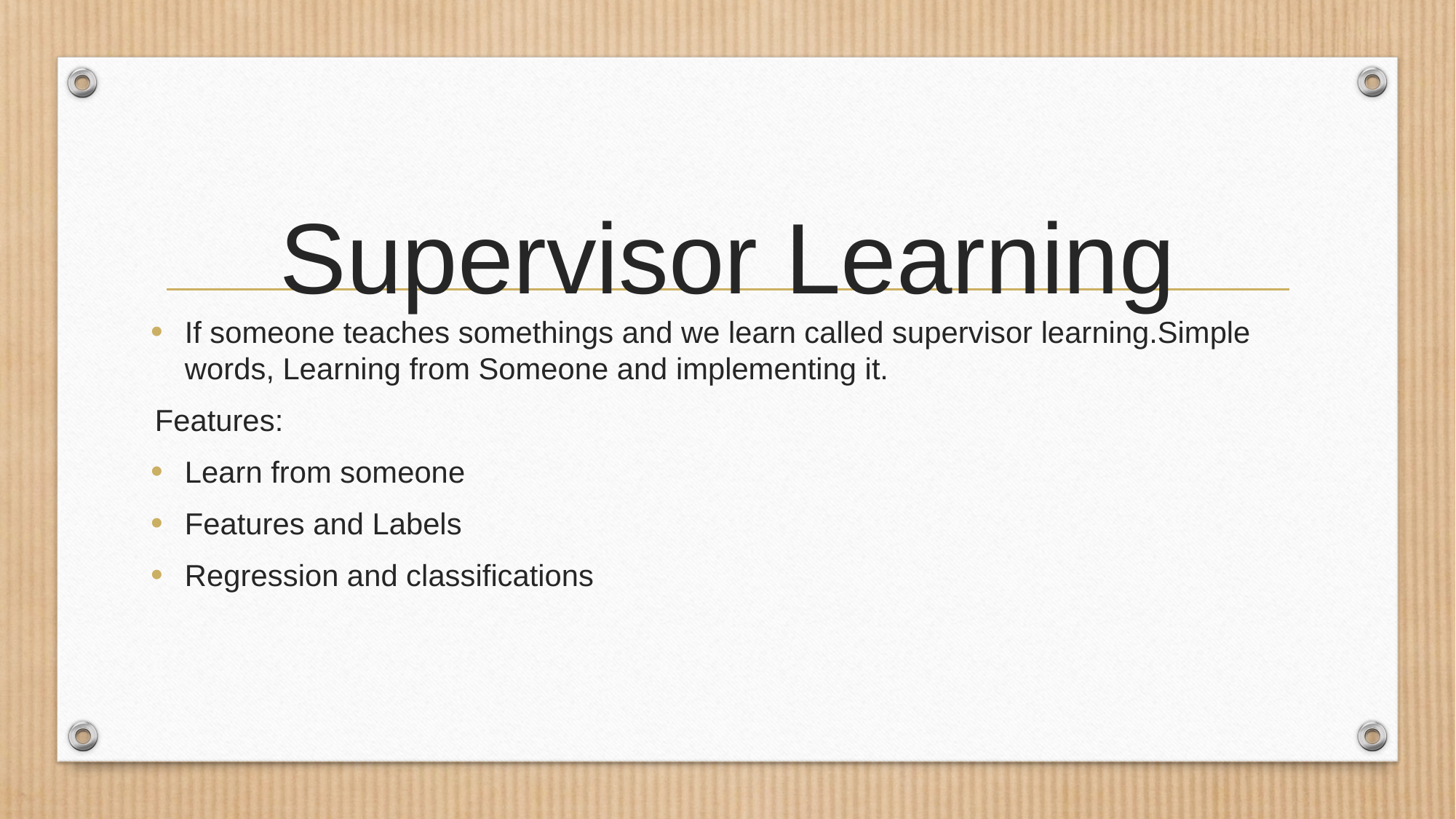

# Supervisor Learning
If someone teaches somethings and we learn called supervisor learning.Simple words, Learning from Someone and implementing it.
Features:
Learn from someone
Features and Labels
Regression and classifications